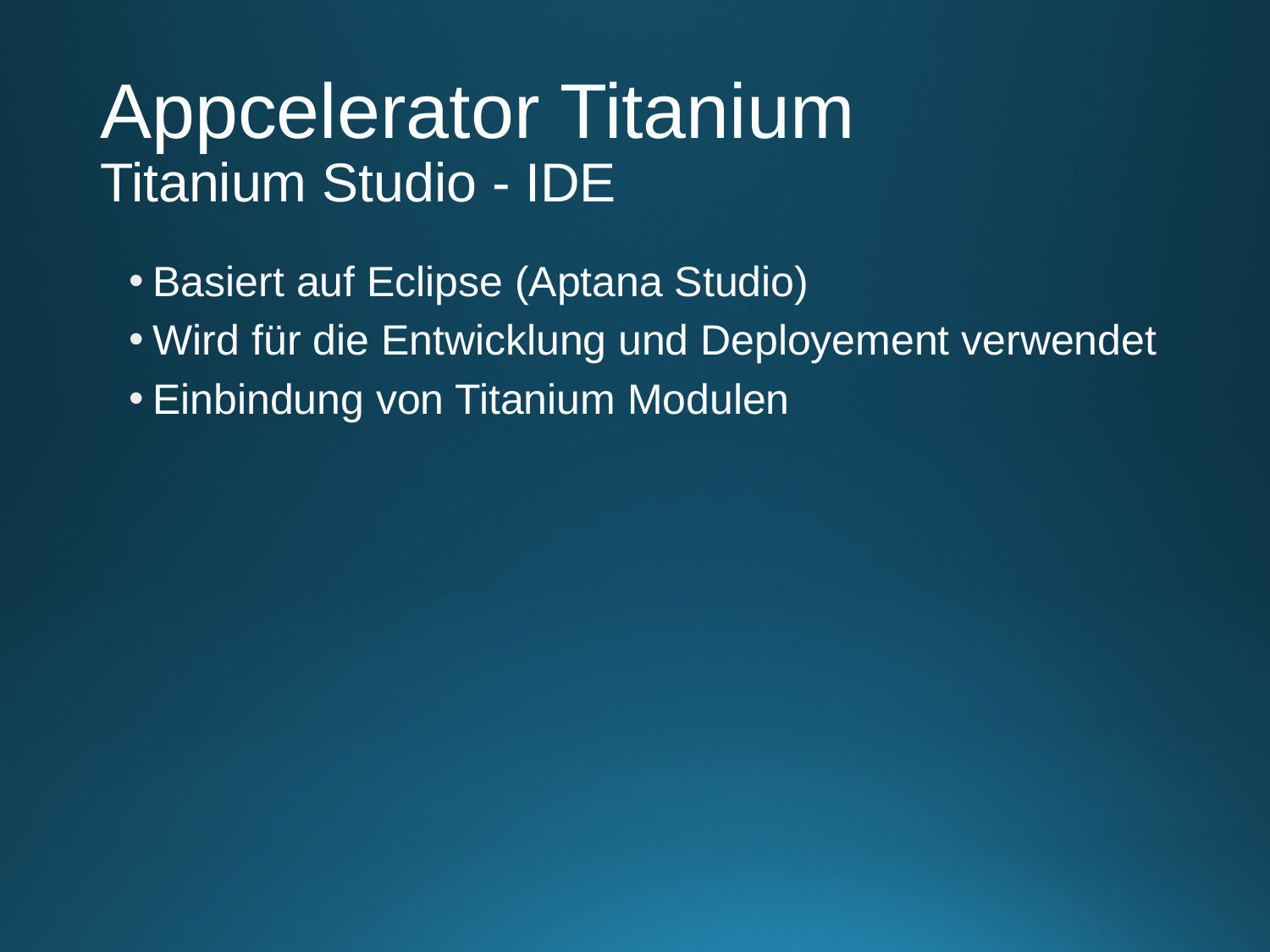

# Appcelerator Titanium Titanium Studio - IDE
Basiert auf Eclipse (Aptana Studio)
Wird für die Entwicklung und Deployement verwendet
Einbindung von Titanium Modulen